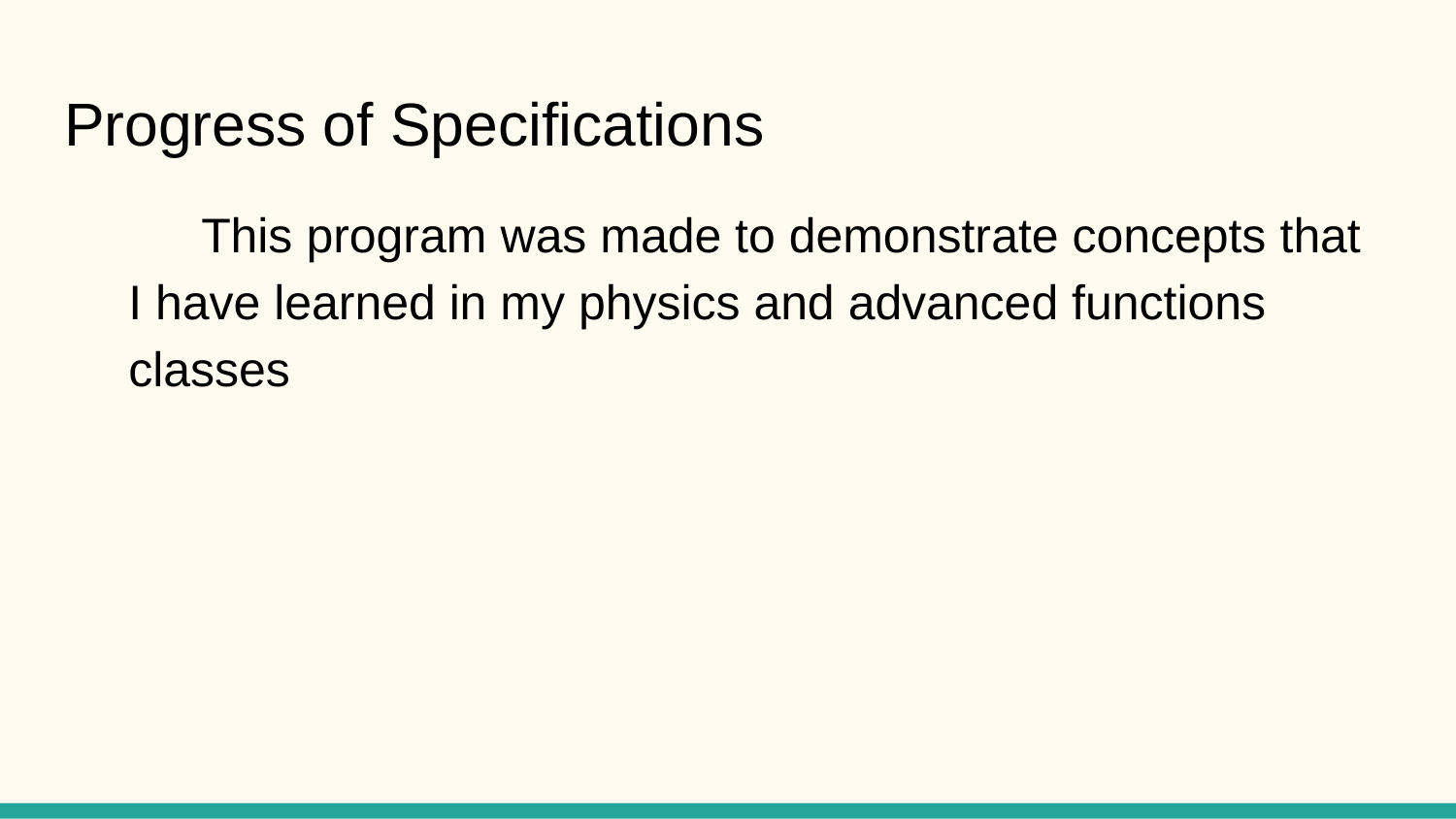

# Progress of Specifications
This program was made to demonstrate concepts that I have learned in my physics and advanced functions classes